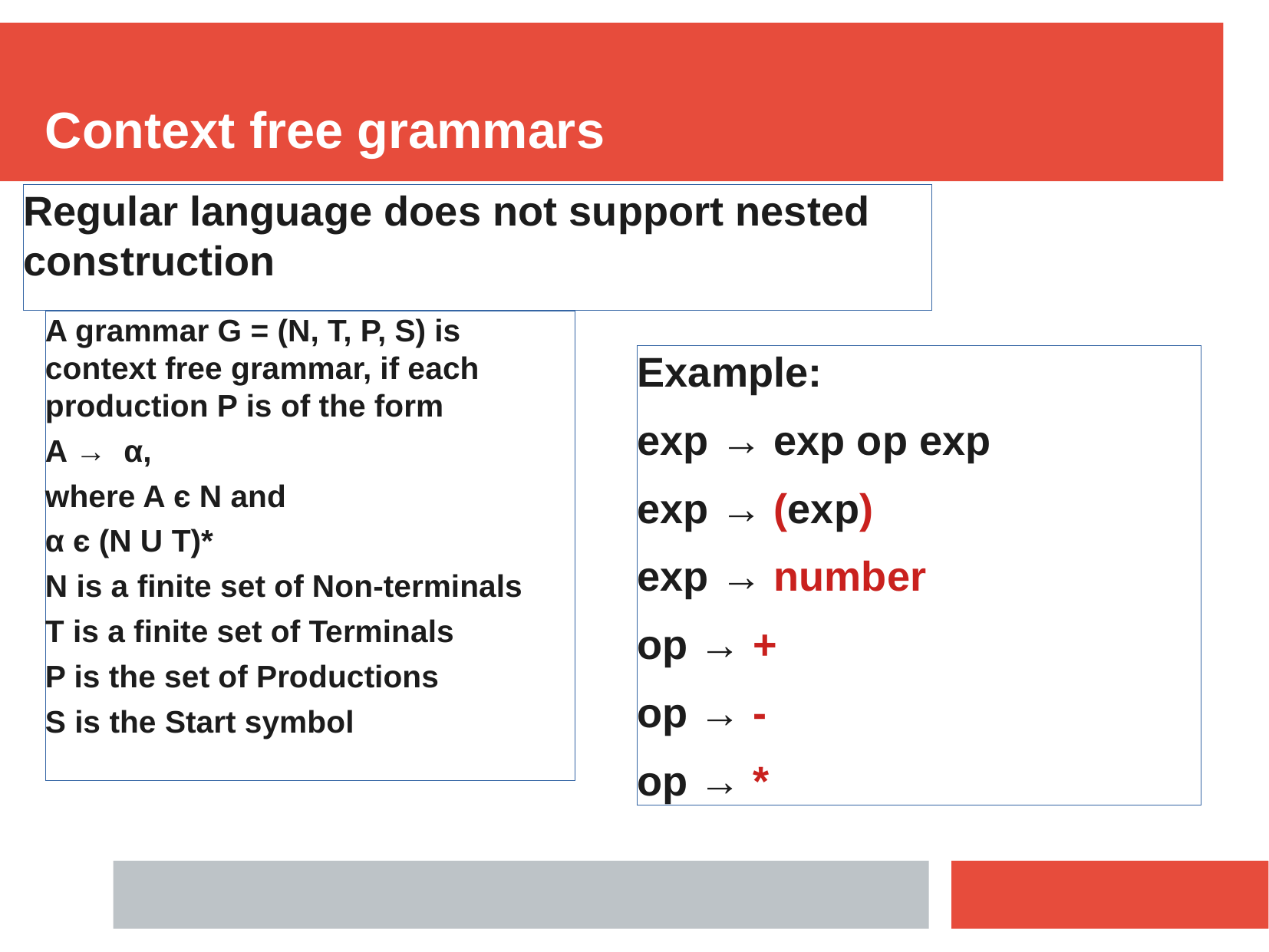

Context free grammars
Regular language does not support nested construction
A grammar G = (N, T, P, S) is context free grammar, if each production P is of the form
A →  α,
where A є N and
α є (N U T)*
N is a finite set of Non-terminals
T is a finite set of Terminals
P is the set of Productions
S is the Start symbol

Example:
exp → exp op exp
exp → (exp)
exp → number
op → +
op → -
op → *